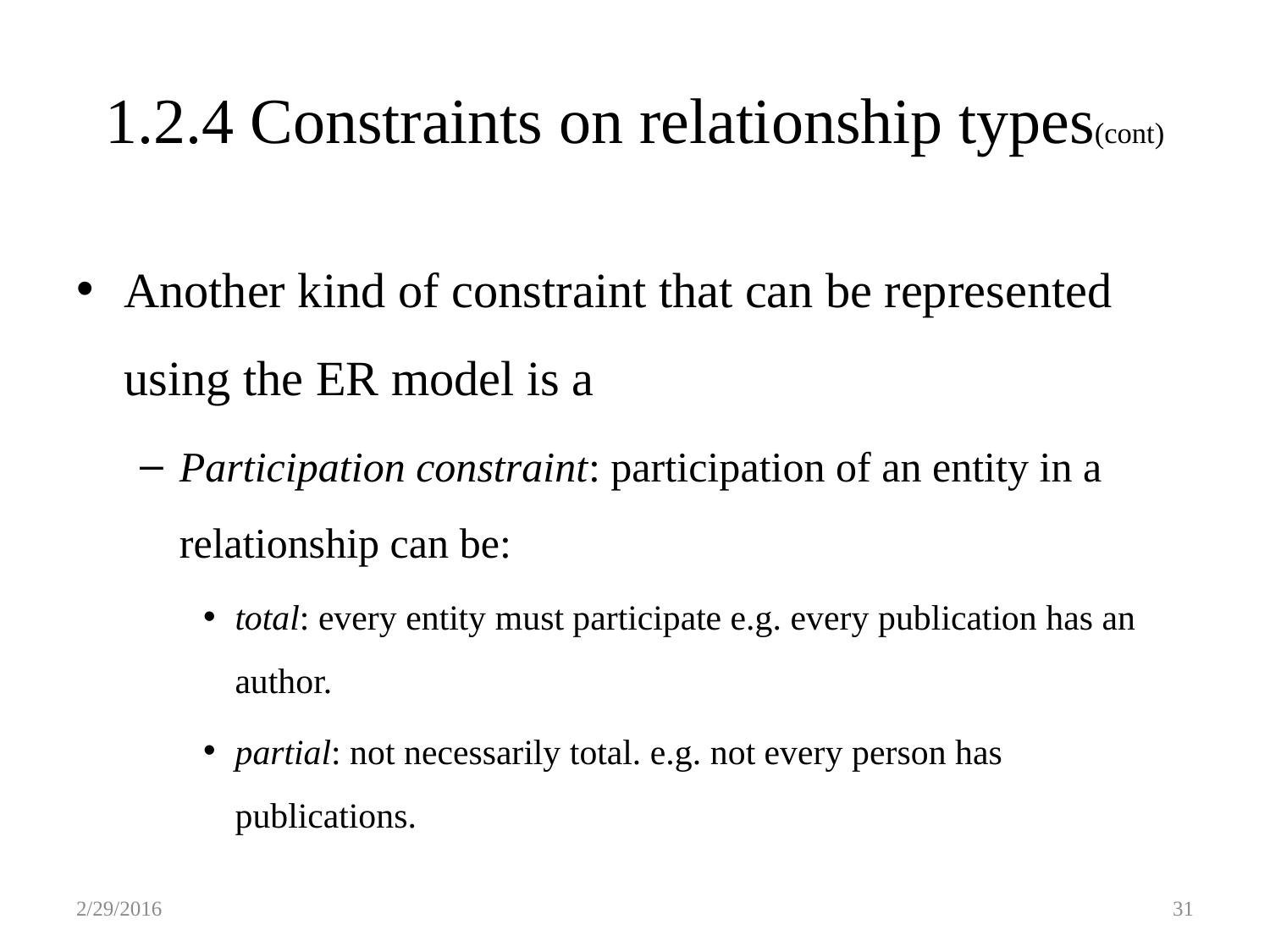

# 1.2.4 Constraints on relationship types(cont)
Another kind of constraint that can be represented using the ER model is a
Participation constraint: participation of an entity in a relationship can be:
total: every entity must participate e.g. every publication has an author.
partial: not necessarily total. e.g. not every person has publications.
2/29/2016
31